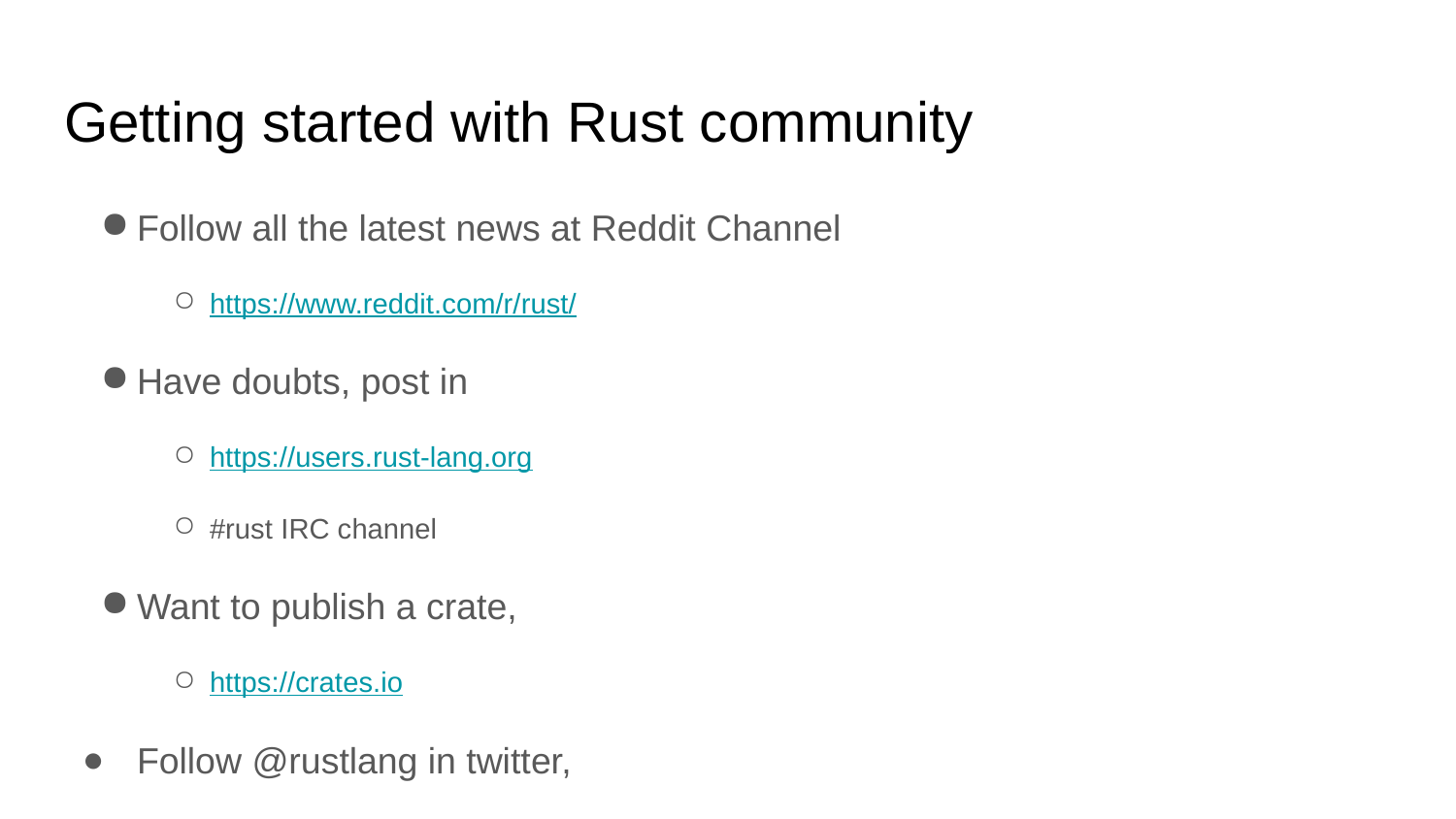

# Getting started with Rust community
Follow all the latest news at Reddit Channel
https://www.reddit.com/r/rust/
Have doubts, post in
https://users.rust-lang.org
#rust IRC channel
Want to publish a crate,
https://crates.io
Follow @rustlang in twitter,
https://twitter.com/rustlang
Subscribe to https://this-week-in-rust.org/ newsletter